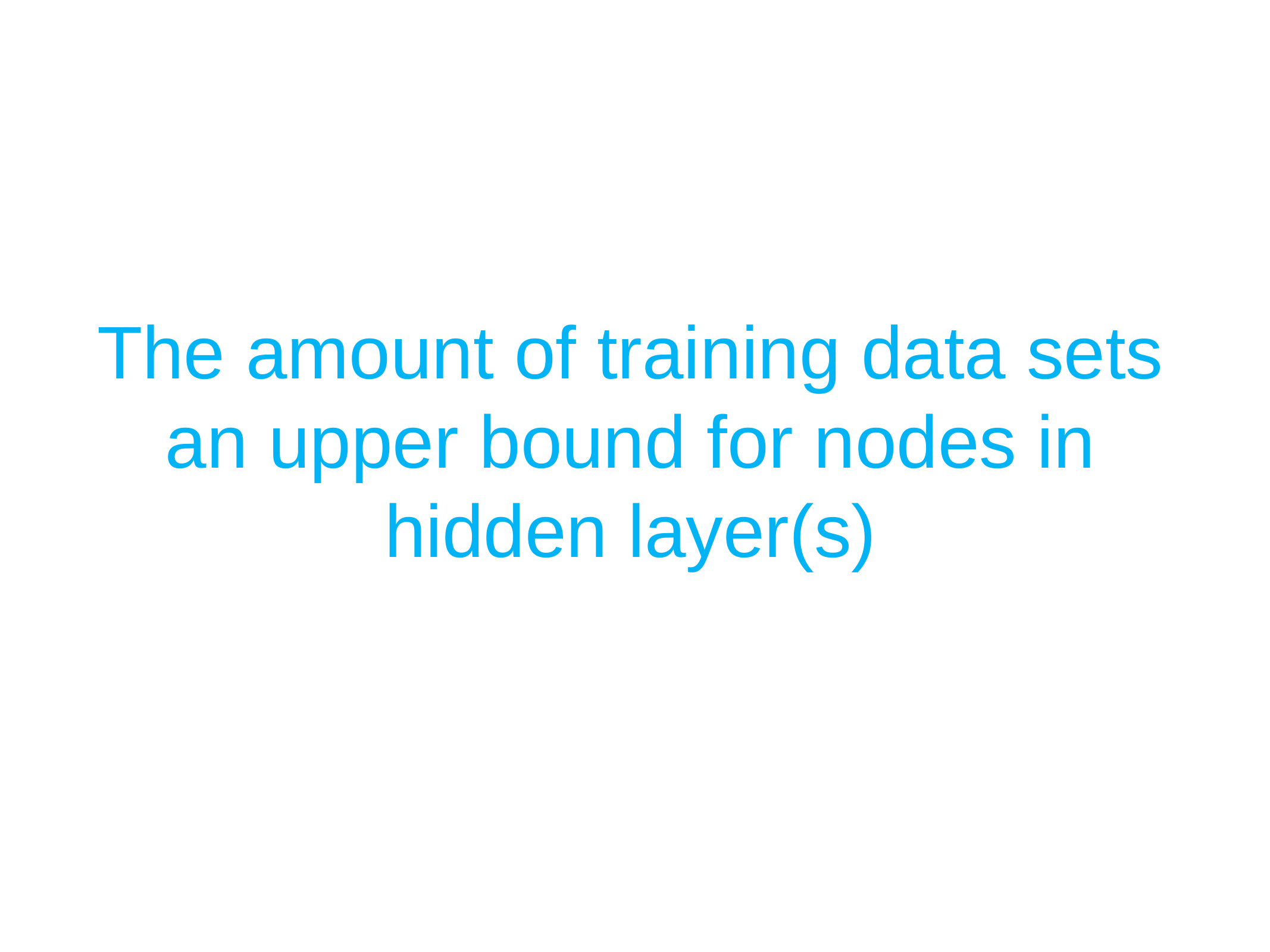

The amount of training data sets an upper bound for nodes in hidden layer(s)